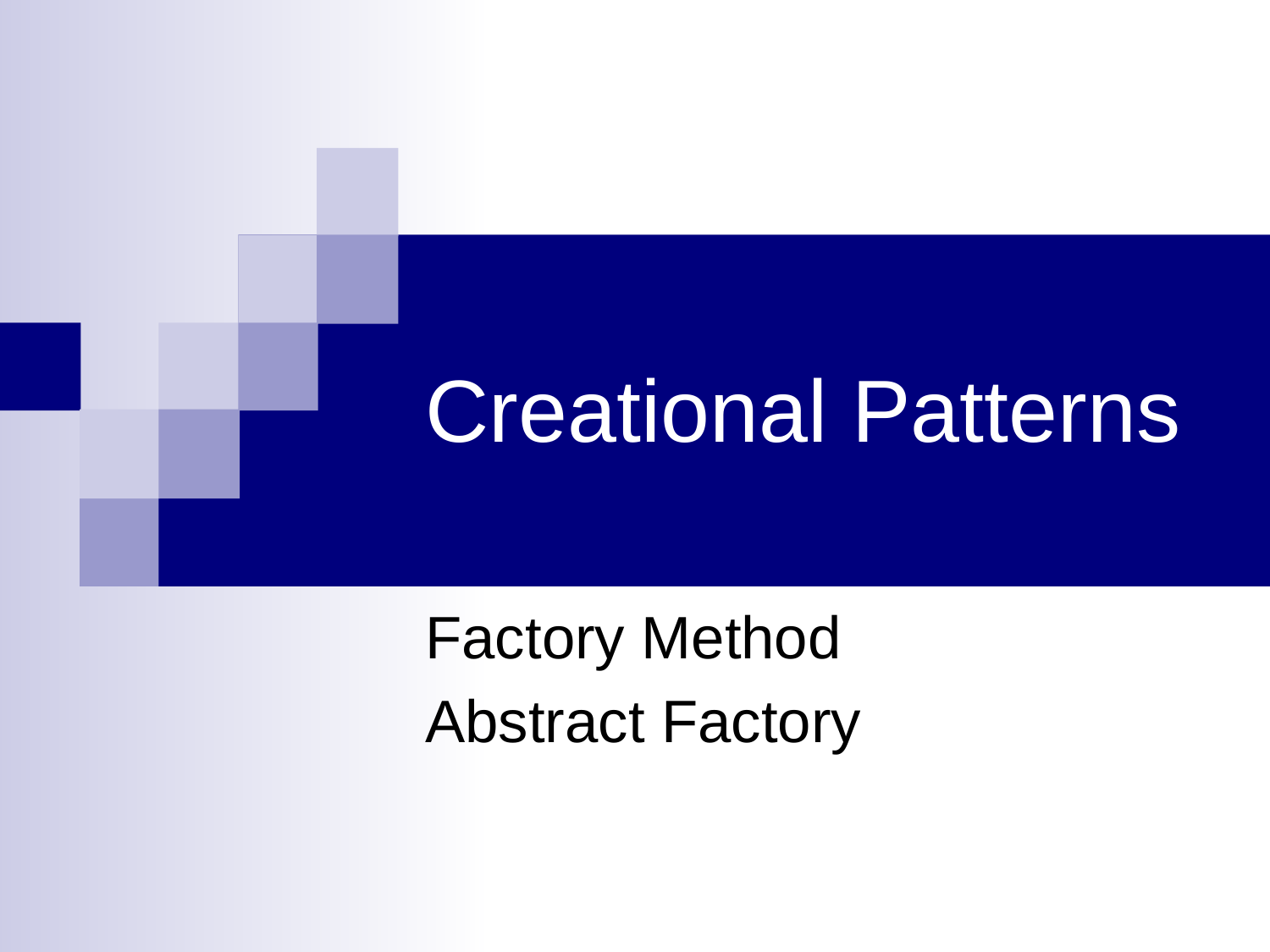

# Creational Patterns
Factory Method
Abstract Factory